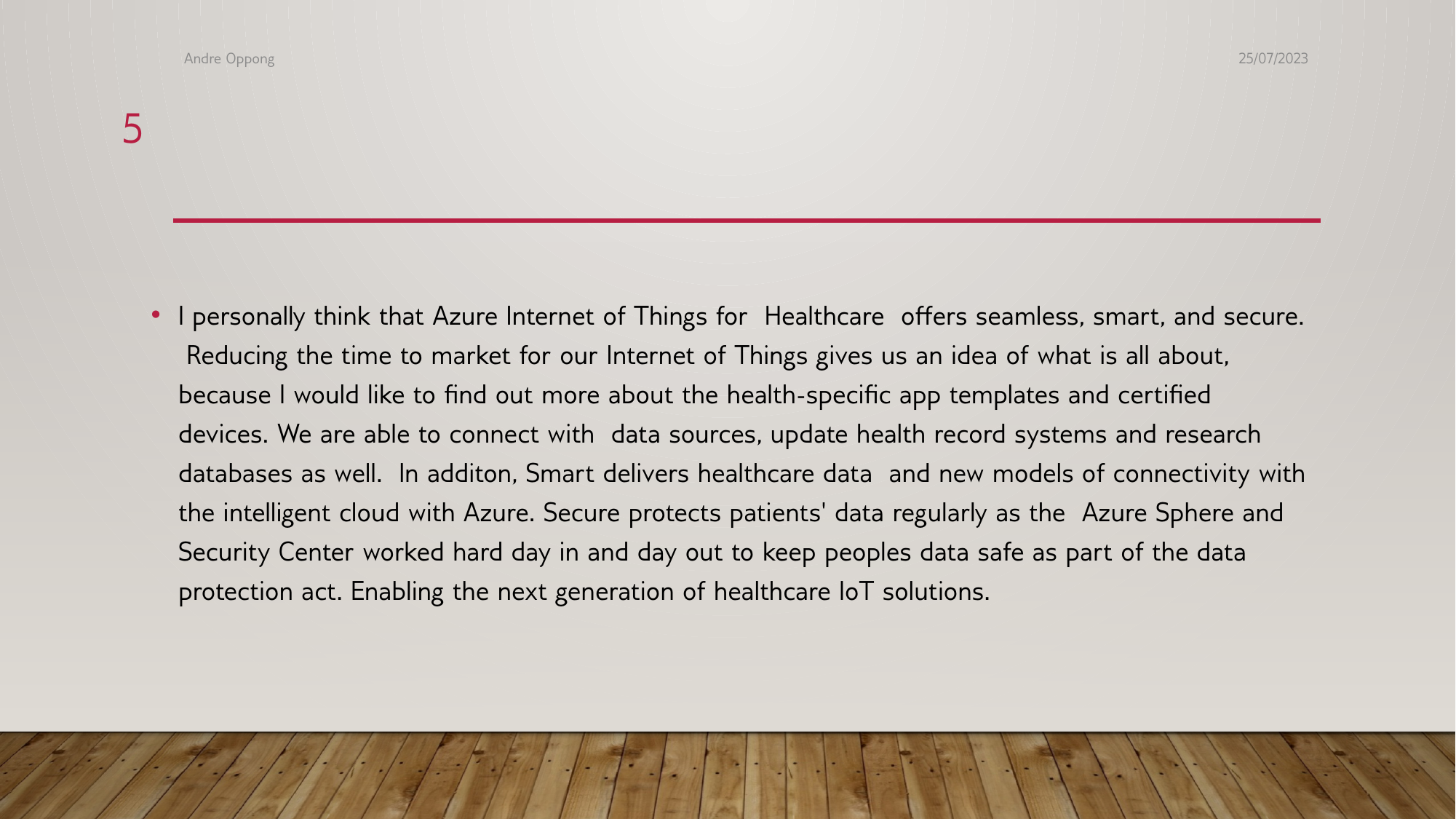

Andre Oppong
25/07/2023
5
I personally think that Azure Internet of Things for  Healthcare  offers seamless, smart, and secure.  Reducing the time to market for our Internet of Things gives us an idea of what is all about, because I would like to find out more about the health-specific app templates and certified devices. We are able to connect with  data sources, update health record systems and research databases as well.  In additon, Smart delivers healthcare data  and new models of connectivity with the intelligent cloud with Azure. Secure protects patients' data regularly as the  Azure Sphere and Security Center worked hard day in and day out to keep peoples data safe as part of the data protection act. Enabling the next generation of healthcare IoT solutions.